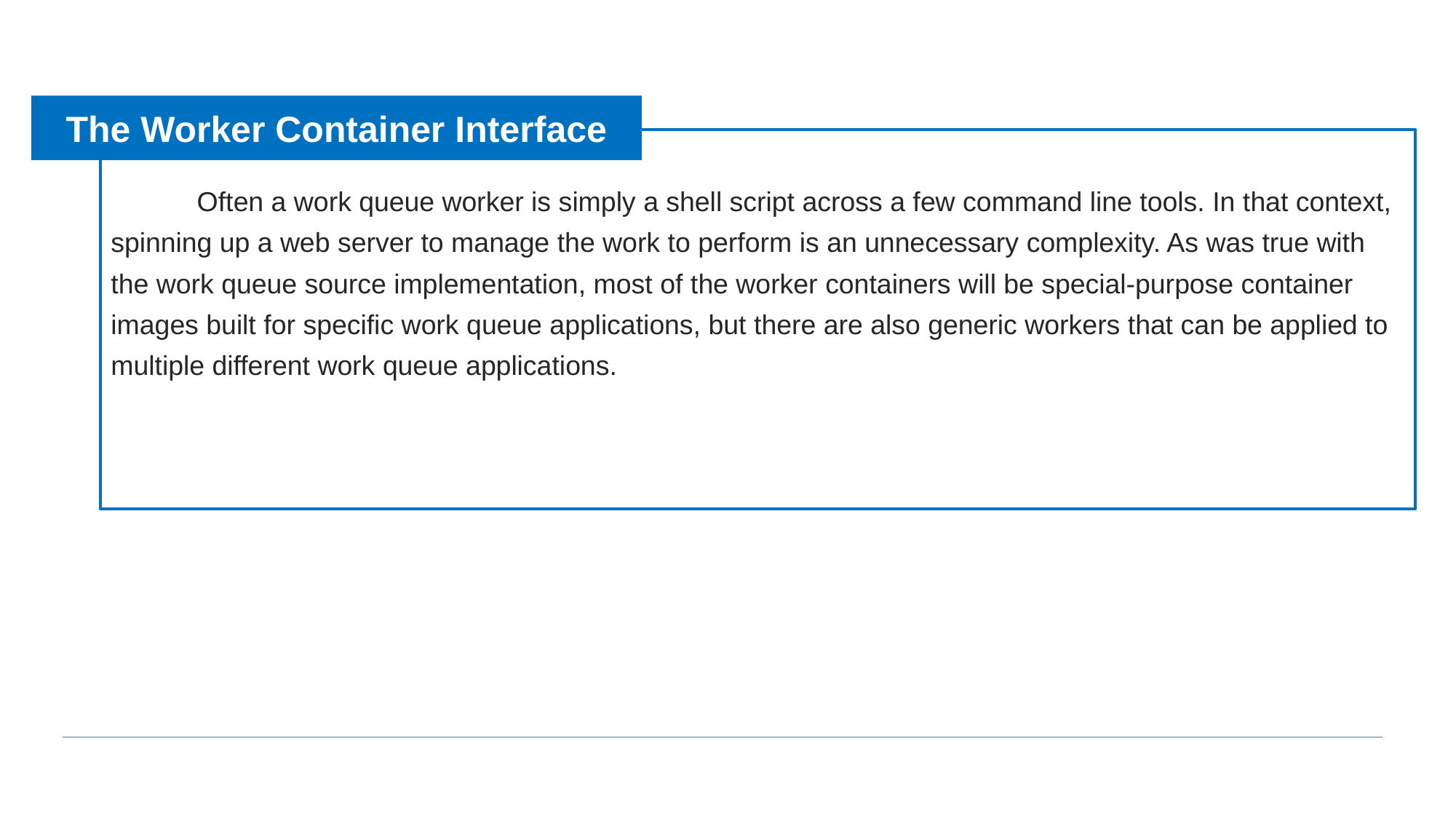

The Worker Container Interface

Often a work queue worker is simply a shell script across a few command line tools. In that context, spinning up a web server to manage the work to perform is an unnecessary complexity. As was true with the work queue source implementation, most of the worker containers will be special-purpose container images built for specific work queue applications, but there are also generic workers that can be applied to multiple different work queue applications.